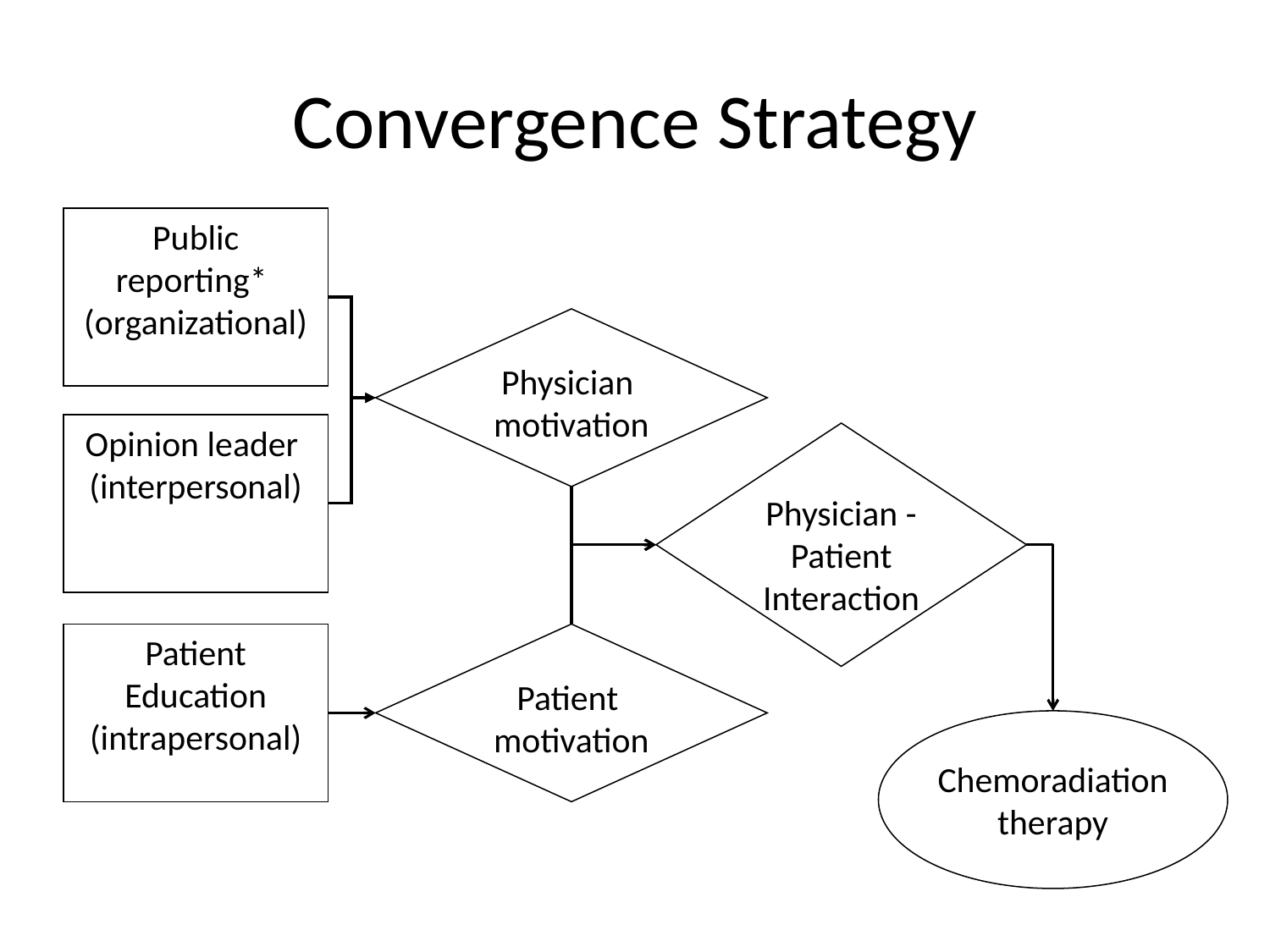

# Convergence Strategy
Public reporting*
(organizational)
Physician
motivation
Opinion leader
(interpersonal)
Physician - Patient
Interaction
Patient Education
(intrapersonal)
Patient
motivation

Chemoradiation
therapy